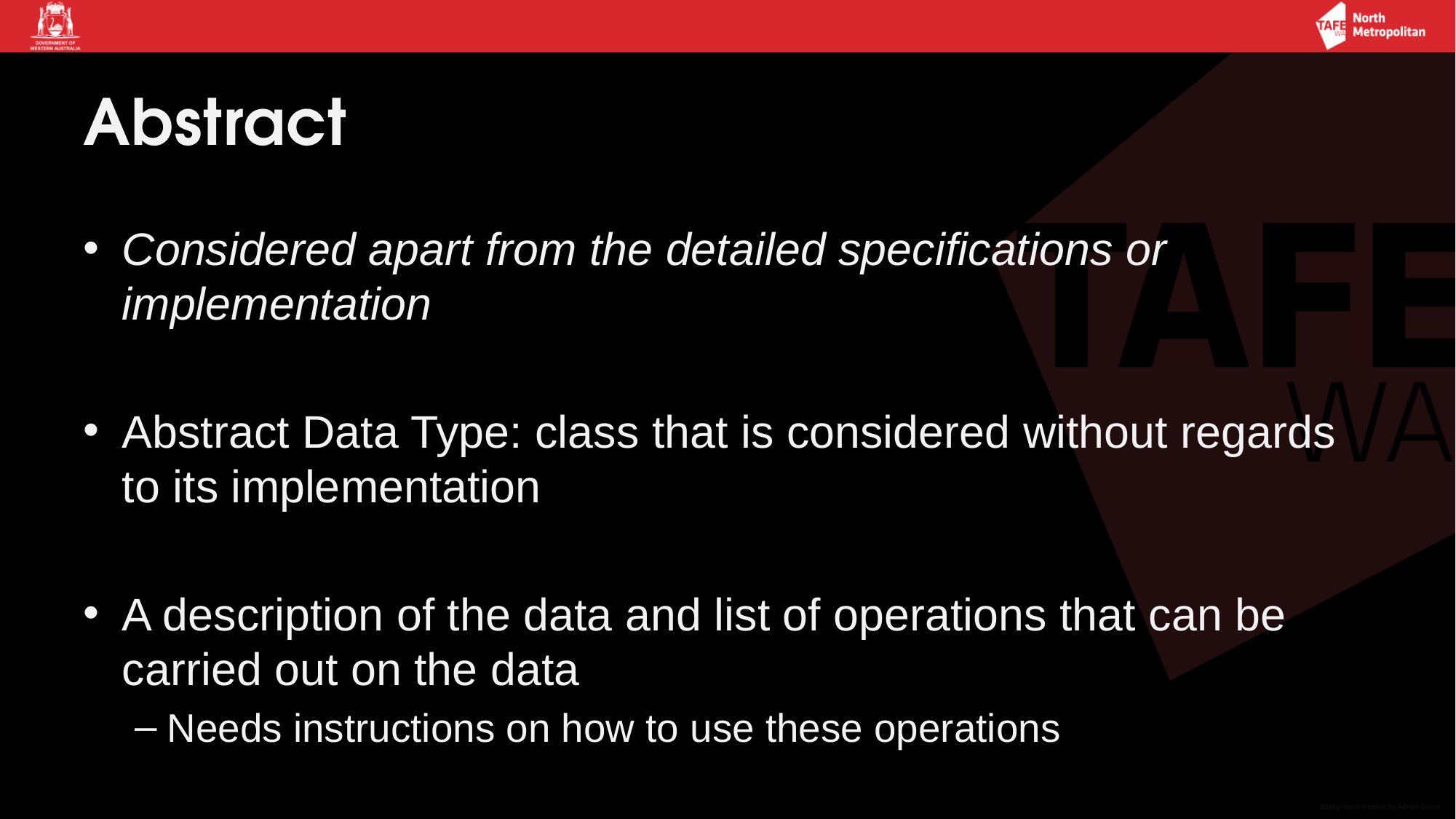

# Abstract
Considered apart from the detailed specifications or implementation

Abstract Data Type: class that is considered without regards to its implementation

A description of the data and list of operations that can be carried out on the data
Needs instructions on how to use these operations